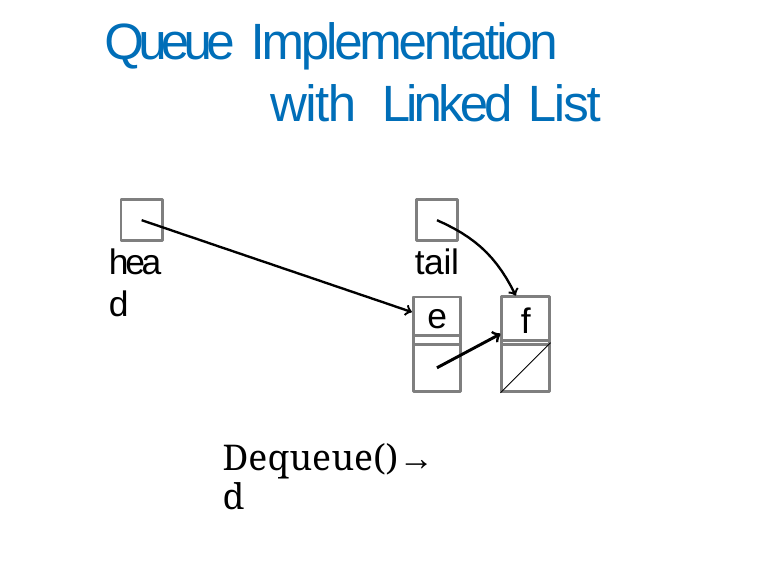

# Queue Implementation with  Linked List

head
tail

e
f

Dequeue()→ d